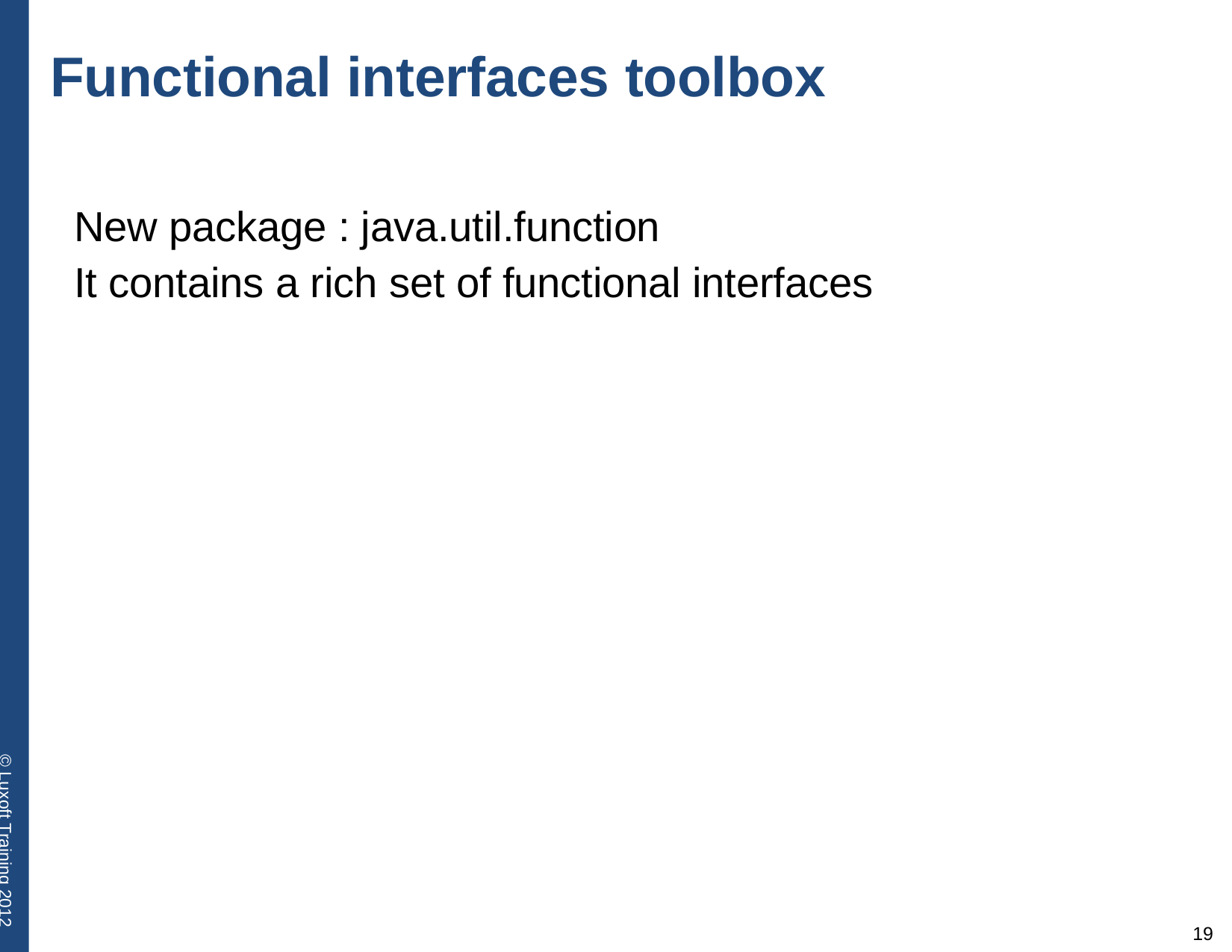

# Functional interfaces toolbox

New package : java.util.function
It contains a rich set of functional interfaces